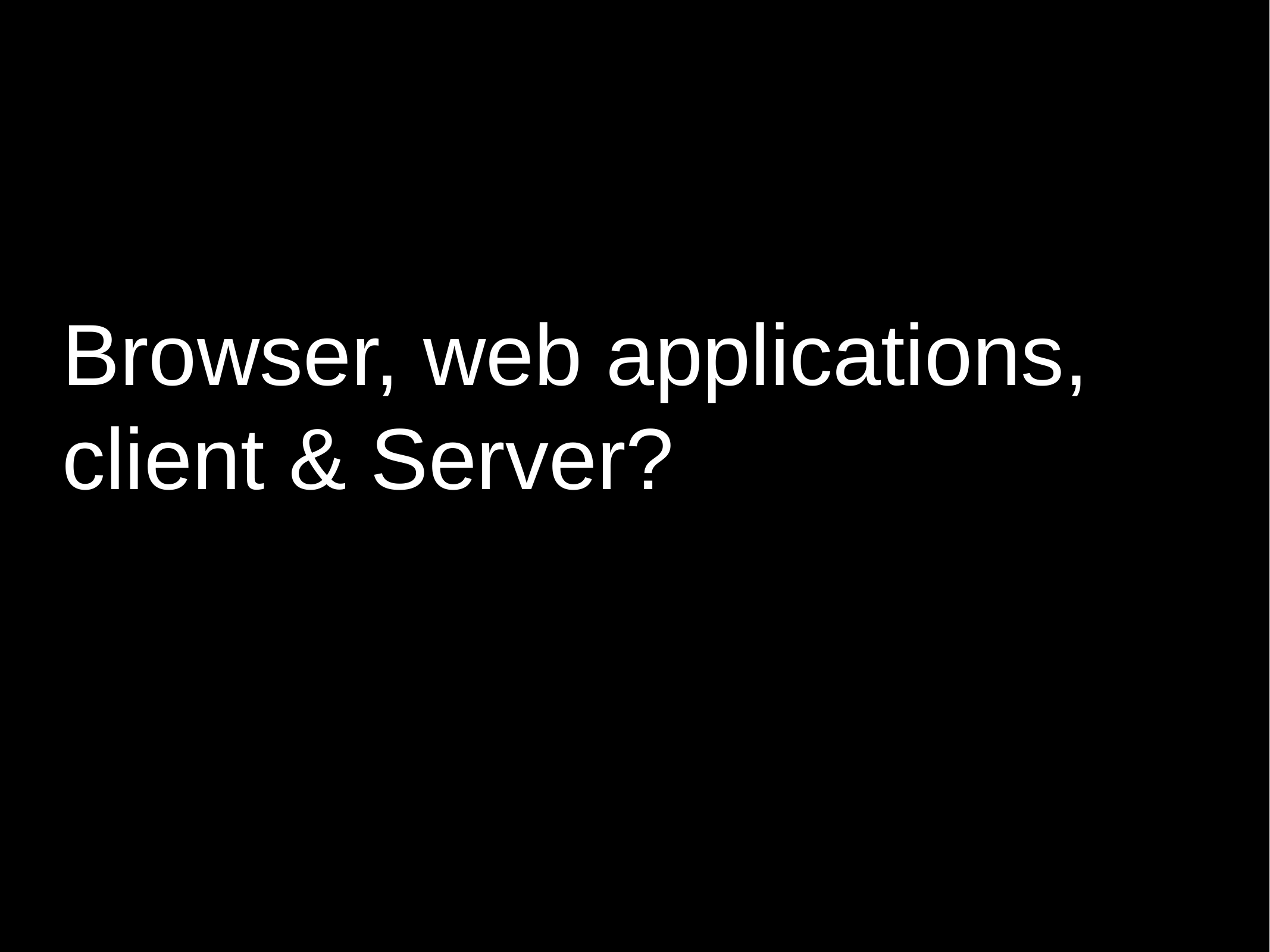

# Browser, web applications, client & Server?